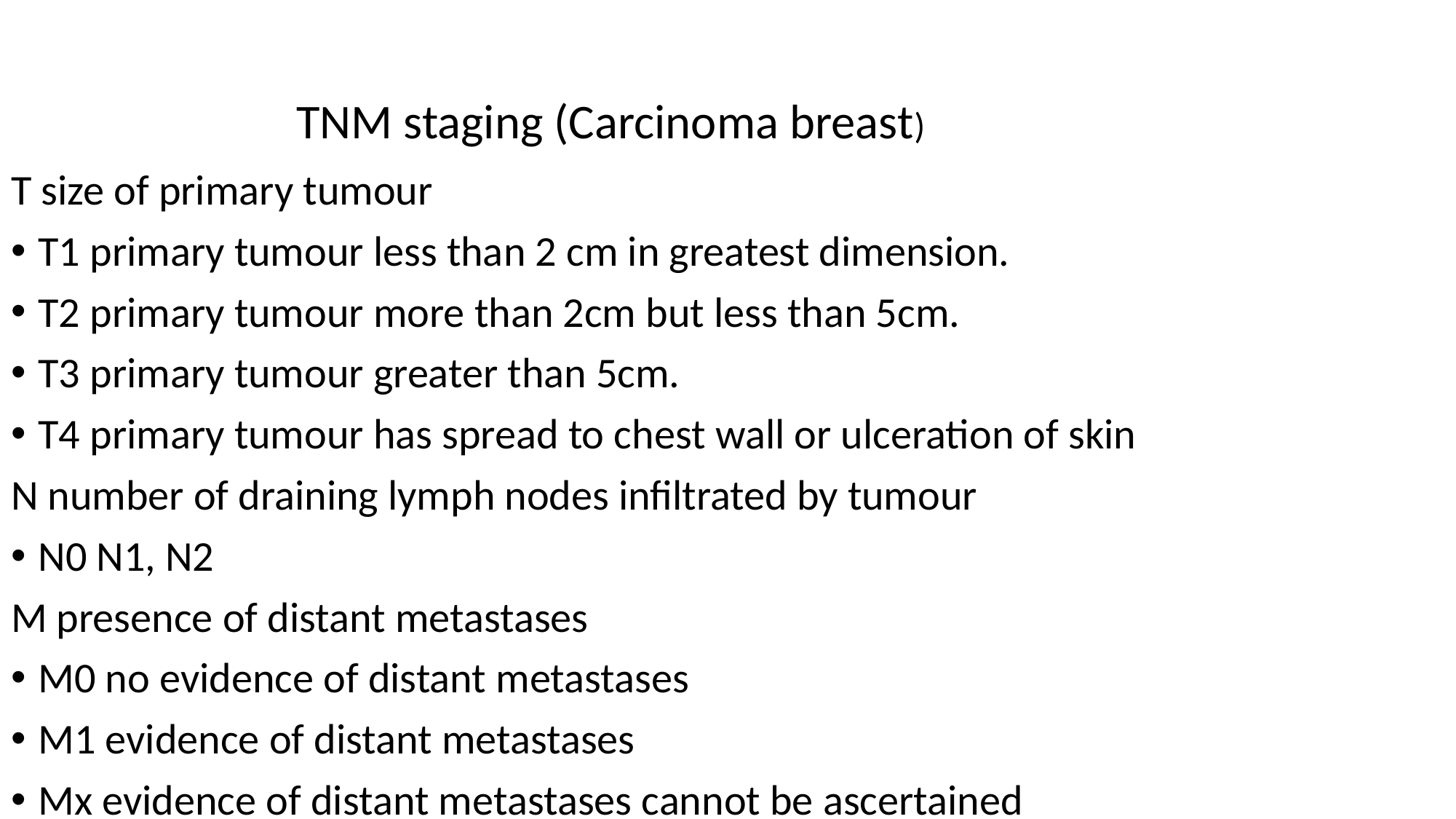

# TNM staging (Carcinoma breast)
T size of primary tumour
T1 primary tumour less than 2 cm in greatest dimension.
T2 primary tumour more than 2cm but less than 5cm.
T3 primary tumour greater than 5cm.
T4 primary tumour has spread to chest wall or ulceration of skin
N number of draining lymph nodes infiltrated by tumour
N0 N1, N2
M presence of distant metastases
M0 no evidence of distant metastases
M1 evidence of distant metastases
Mx evidence of distant metastases cannot be ascertained